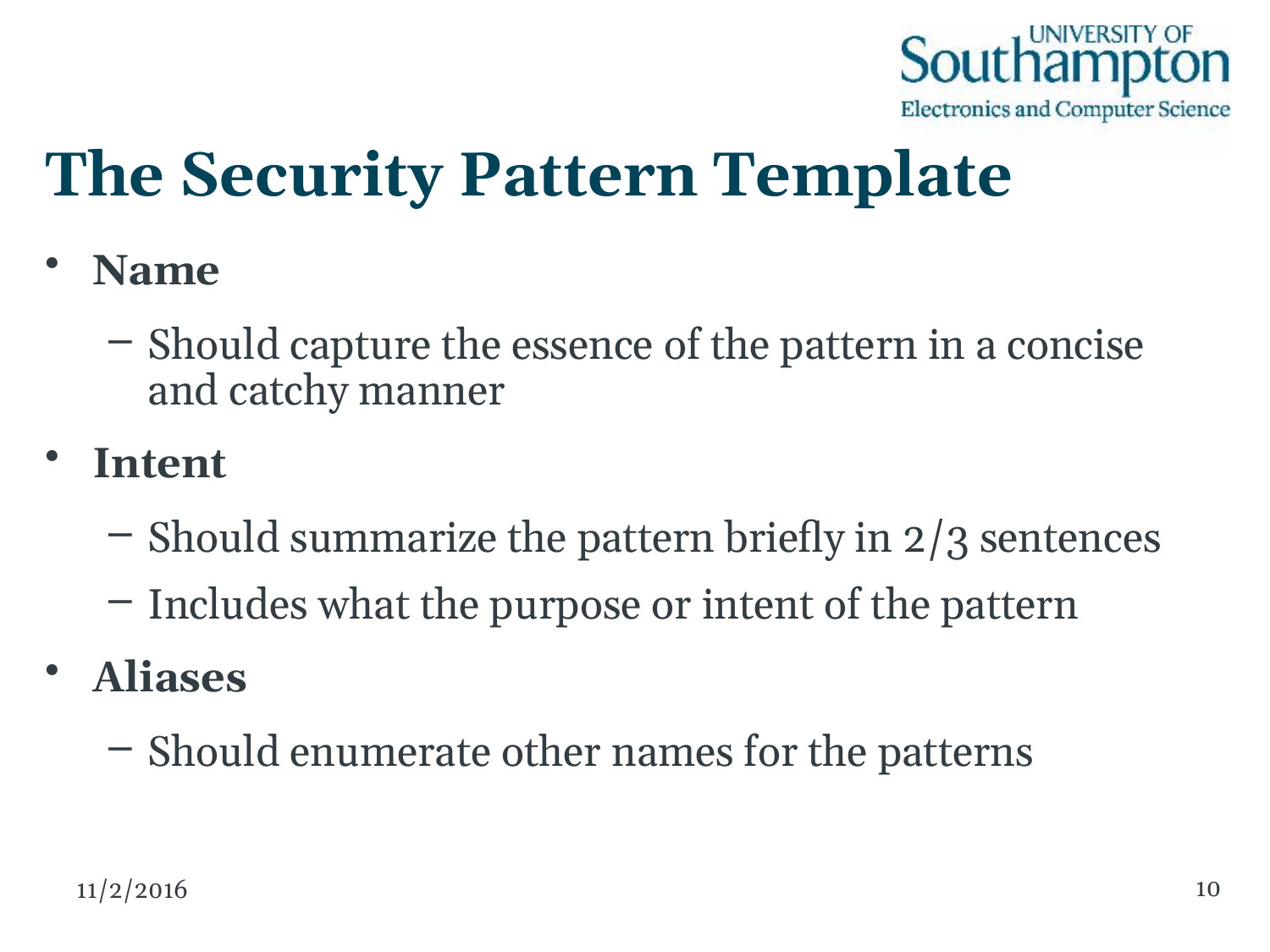

# The Security Pattern Template
Name
Should capture the essence of the pattern in a concise and catchy manner
Intent
Should summarize the pattern briefly in 2/3 sentences
Includes what the purpose or intent of the pattern
Aliases
Should enumerate other names for the patterns
10
11/2/2016